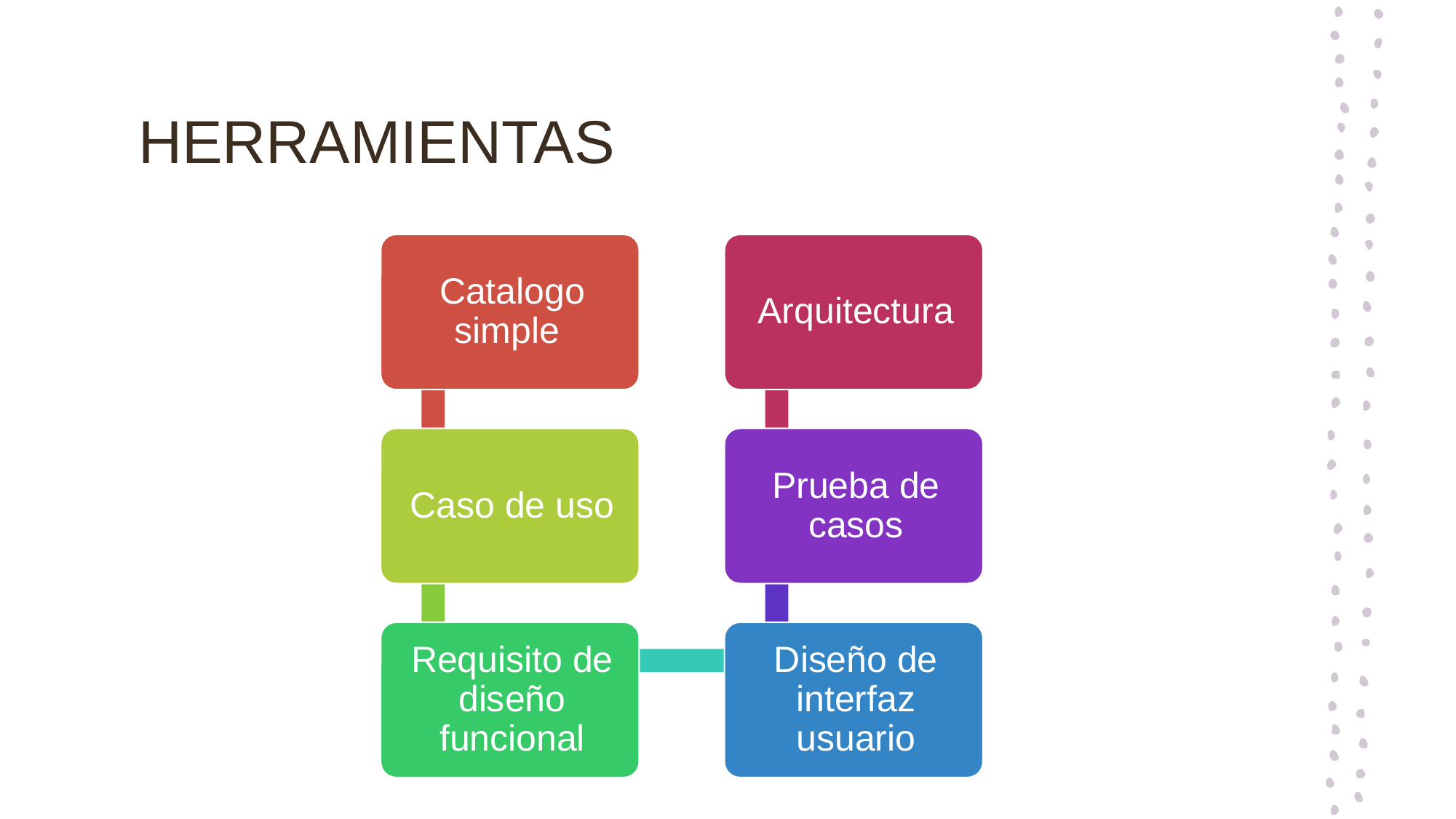

# HERRAMIENTAS
Catalogo simple
Caso de uso
Requisito de diseño funcional
Diseño de interfaz usuario
Prueba de casos
Arquitectura